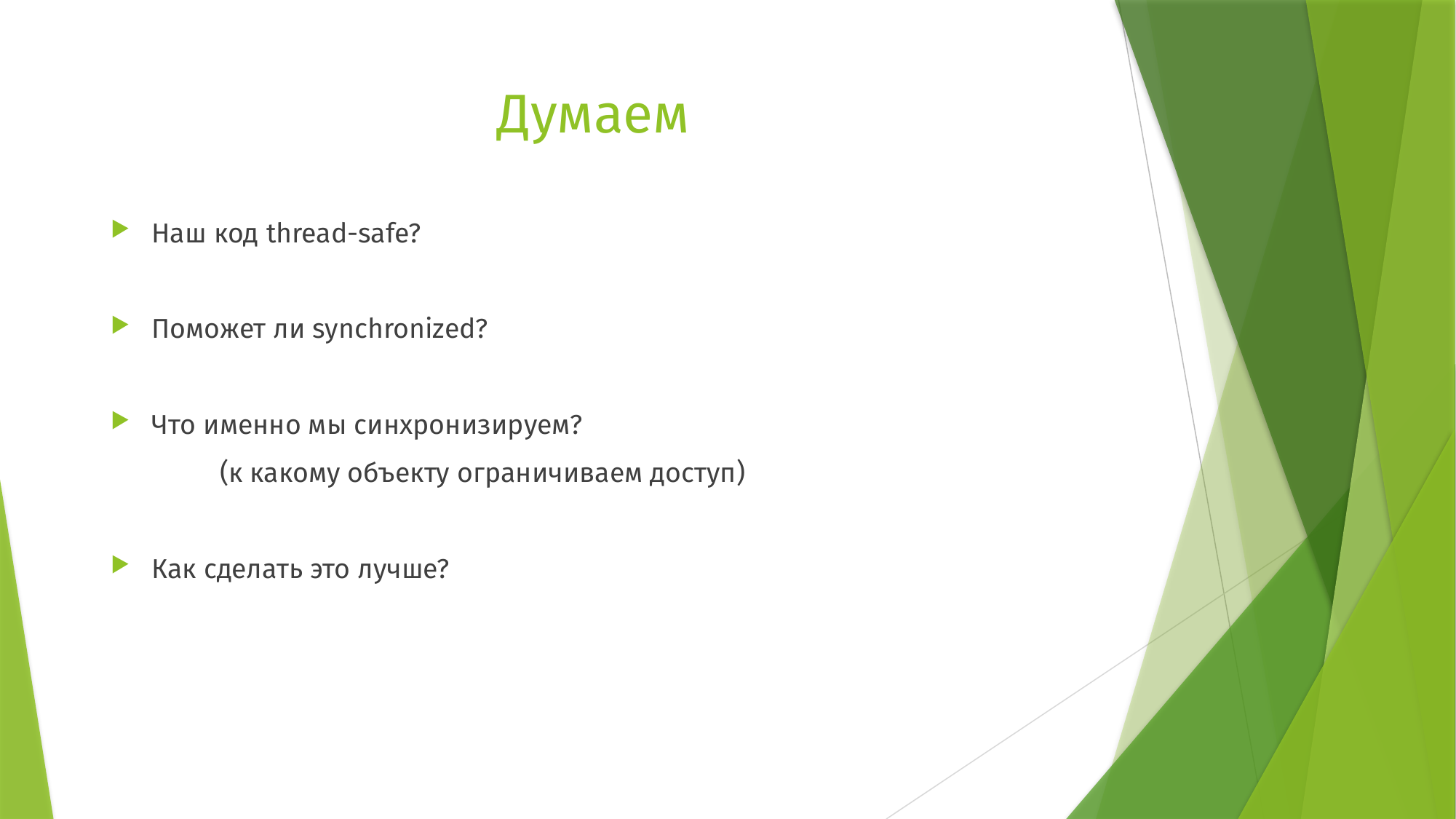

# Думаем
Наш код thread-safe?

Поможет ли synchronized?

Что именно мы синхронизируем?
	(к какому объекту ограничиваем доступ)

Как сделать это лучше?